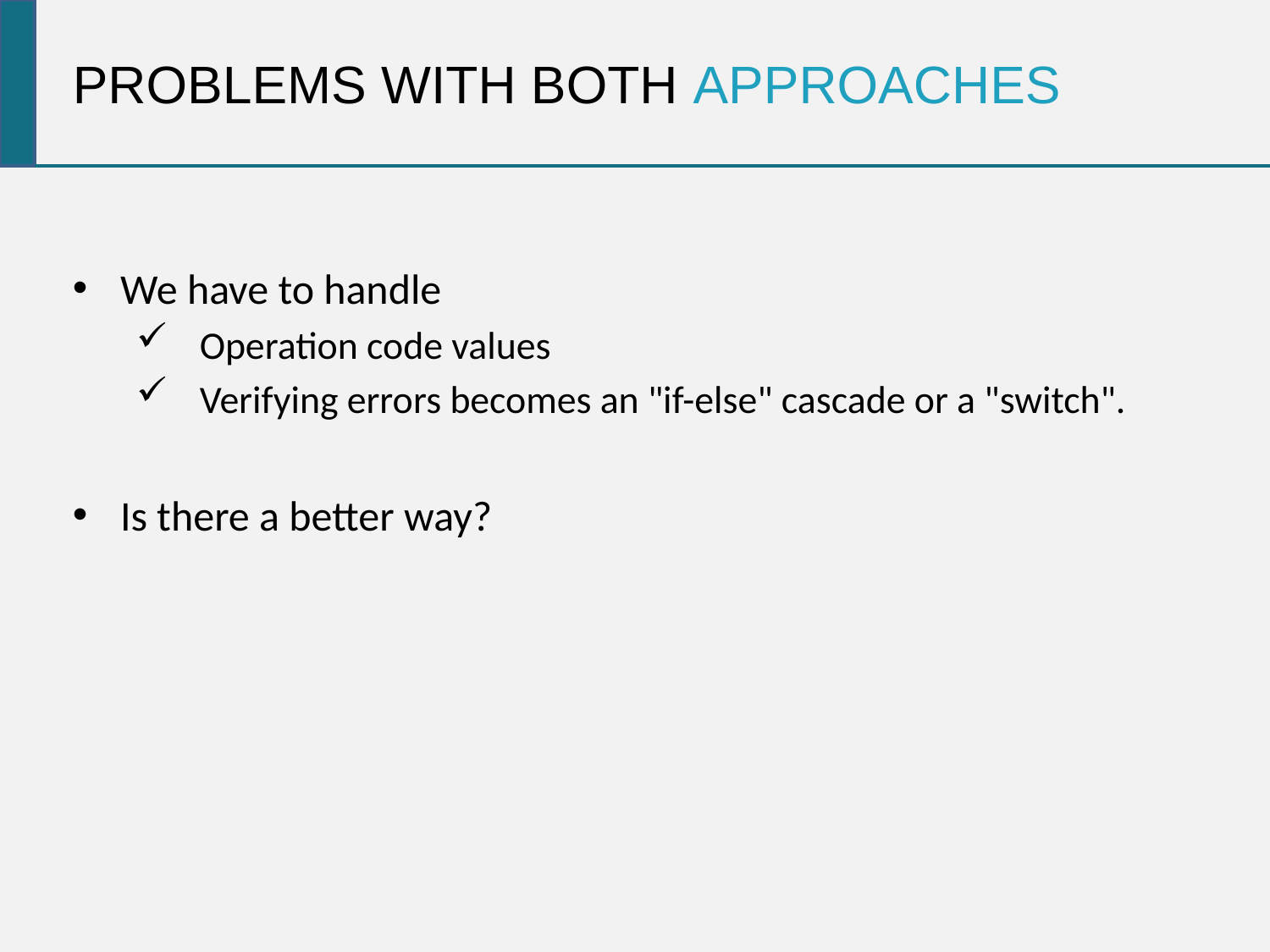

Problems with both approaches

We have to handle
Operation code values
Verifying errors becomes an "if-else" cascade or a "switch".

Is there a better way?